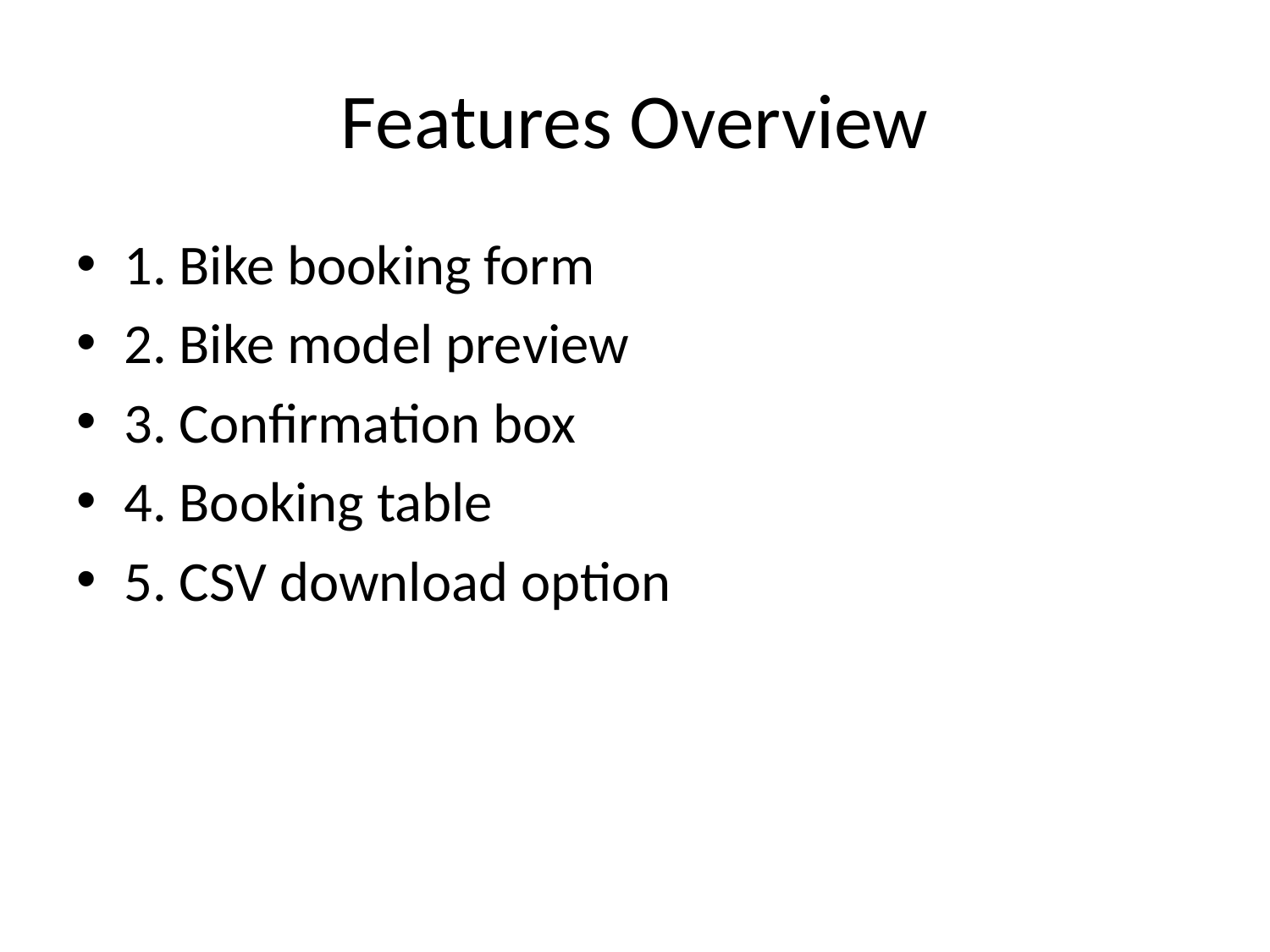

# Features Overview
1. Bike booking form
2. Bike model preview
3. Confirmation box
4. Booking table
5. CSV download option